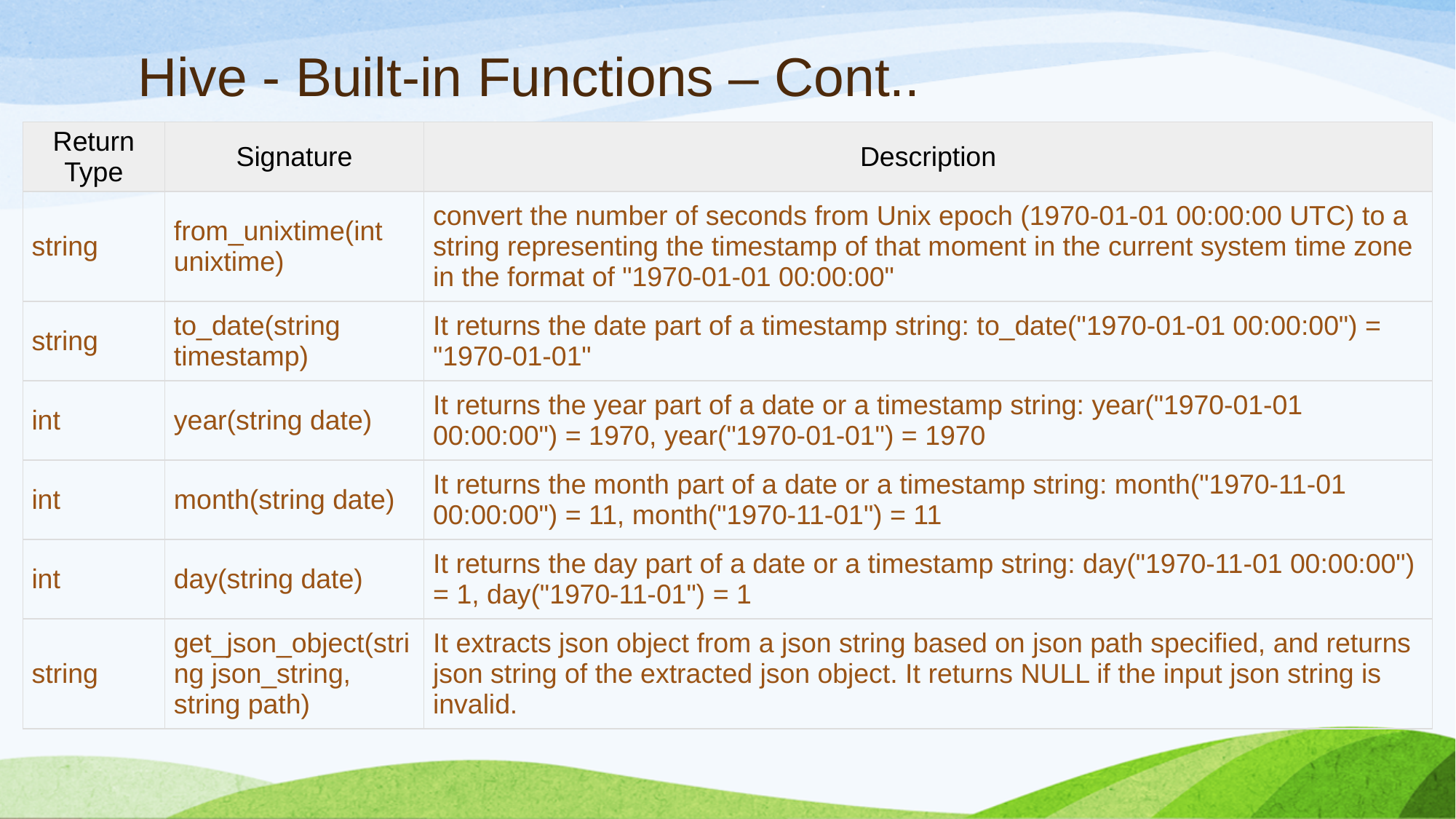

# Hive - Built-in Functions – Cont..
| Return Type | Signature | Description |
| --- | --- | --- |
| string | from\_unixtime(int unixtime) | convert the number of seconds from Unix epoch (1970-01-01 00:00:00 UTC) to a string representing the timestamp of that moment in the current system time zone in the format of "1970-01-01 00:00:00" |
| string | to\_date(string timestamp) | It returns the date part of a timestamp string: to\_date("1970-01-01 00:00:00") = "1970-01-01" |
| int | year(string date) | It returns the year part of a date or a timestamp string: year("1970-01-01 00:00:00") = 1970, year("1970-01-01") = 1970 |
| int | month(string date) | It returns the month part of a date or a timestamp string: month("1970-11-01 00:00:00") = 11, month("1970-11-01") = 11 |
| int | day(string date) | It returns the day part of a date or a timestamp string: day("1970-11-01 00:00:00") = 1, day("1970-11-01") = 1 |
| string | get\_json\_object(string json\_string, string path) | It extracts json object from a json string based on json path specified, and returns json string of the extracted json object. It returns NULL if the input json string is invalid. |